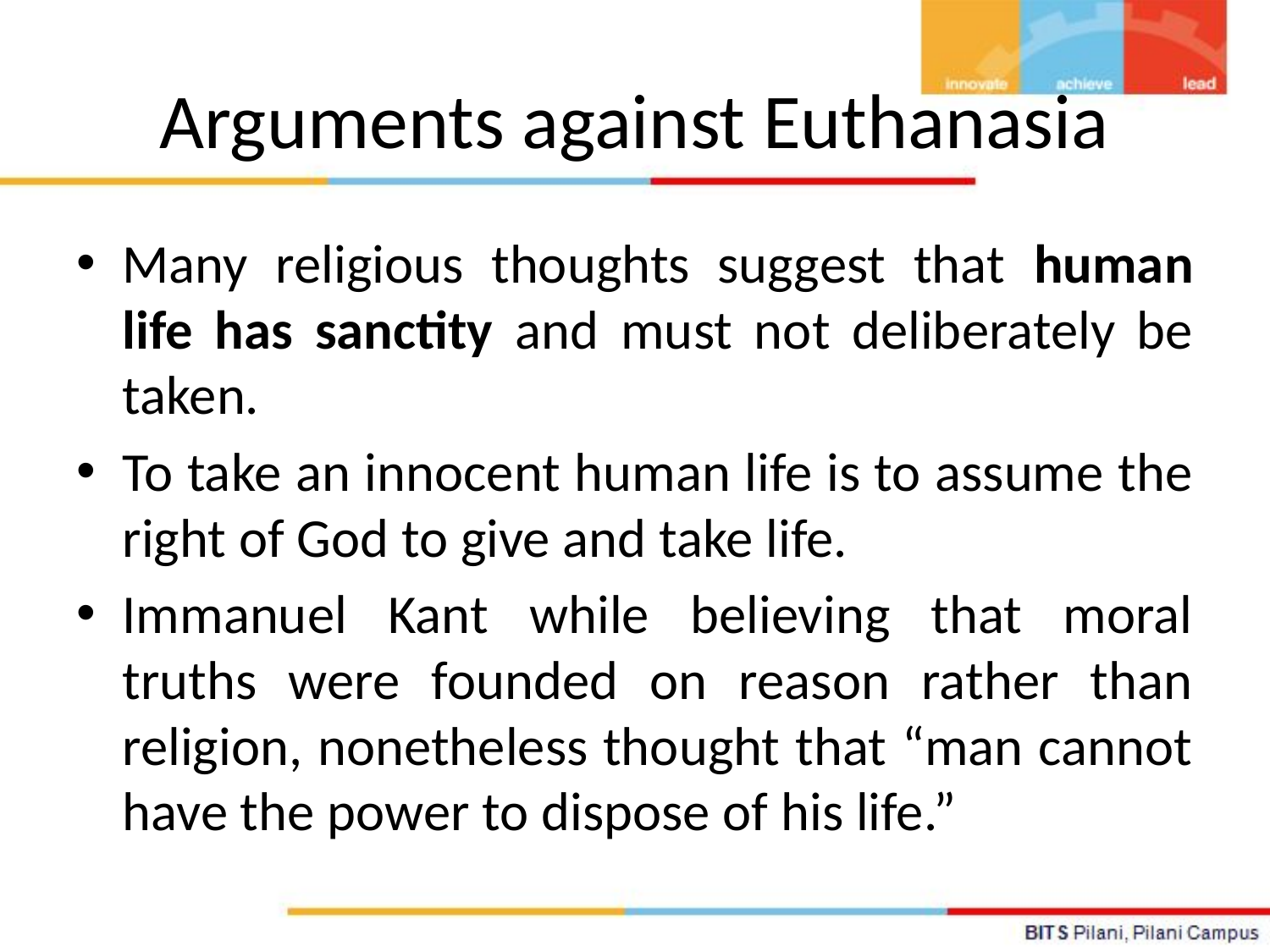

# Arguments against Euthanasia
Many religious thoughts suggest that human life has sanctity and must not deliberately be taken.
To take an innocent human life is to assume the right of God to give and take life.
Immanuel Kant while believing that moral truths were founded on reason rather than religion, nonetheless thought that “man cannot have the power to dispose of his life.”